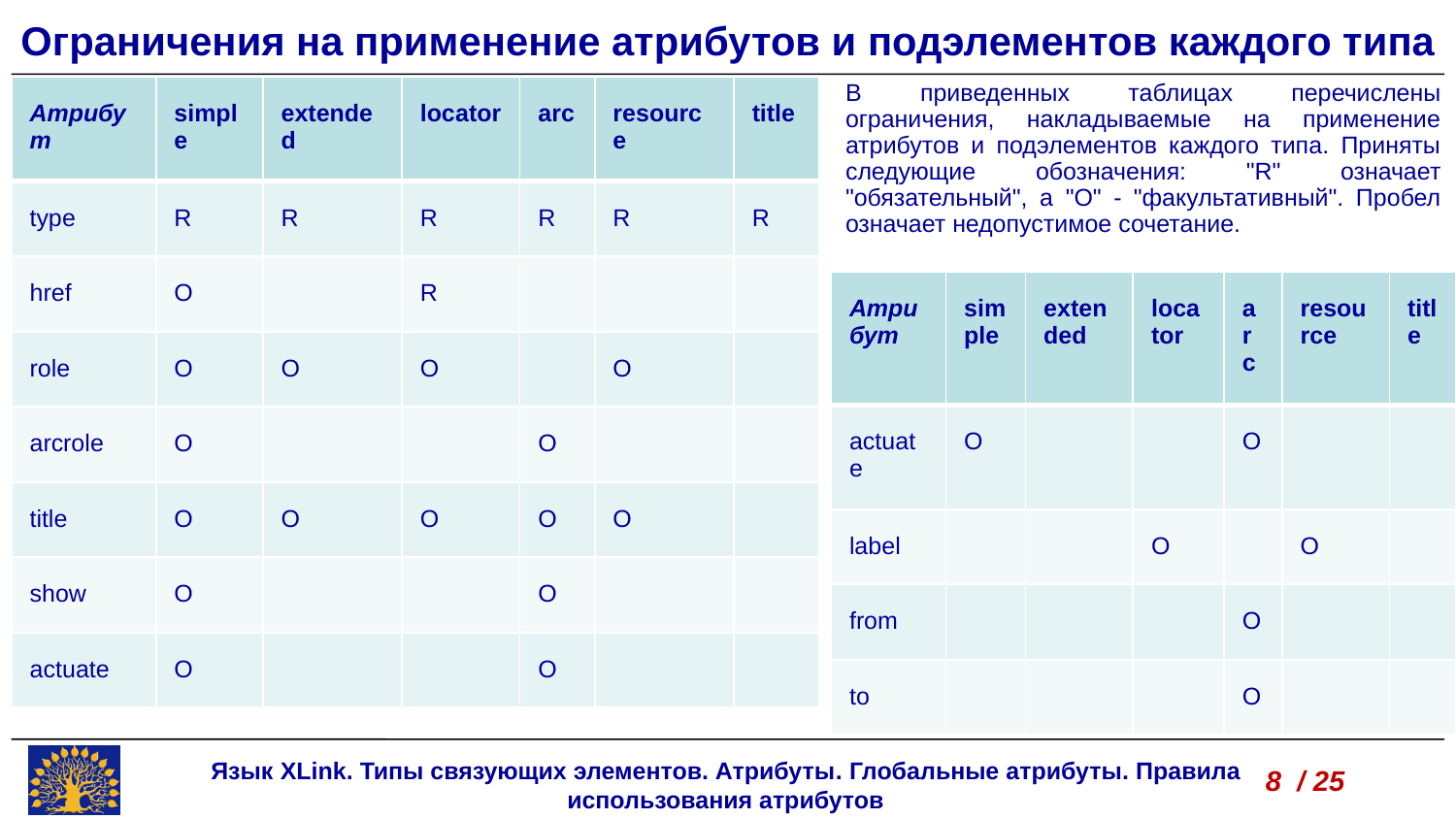

Ограничения на применение атрибутов и подэлементов каждого типа
В приведенных таблицах перечислены ограничения, накладываемые на применение атрибутов и подэлементов каждого типа. Приняты следующие обозначения: "R" означает "обязательный", а "O" - "факультативный". Пробел означает недопустимое сочетание.

| Атрибут | simple | extended | locator | arc | resource | title |
| --- | --- | --- | --- | --- | --- | --- |
| type | R | R | R | R | R | R |
| href | O |  | R |  |  |  |
| role | O | O | O |  | O |  |
| arcrole | O |  |  | O |  |  |
| title | O | O | O | O | O |  |
| show | O |  |  | O |  |  |
| actuate | O |  |  | O |  |  |
| Атрибут | simple | extended | locator | arc | resource | title |
| --- | --- | --- | --- | --- | --- | --- |
| actuate | O |  |  | O |  |  |
| label |  |  | O |  | O |  |
| from |  |  |  | O |  |  |
| to |  |  |  | O |  |  |